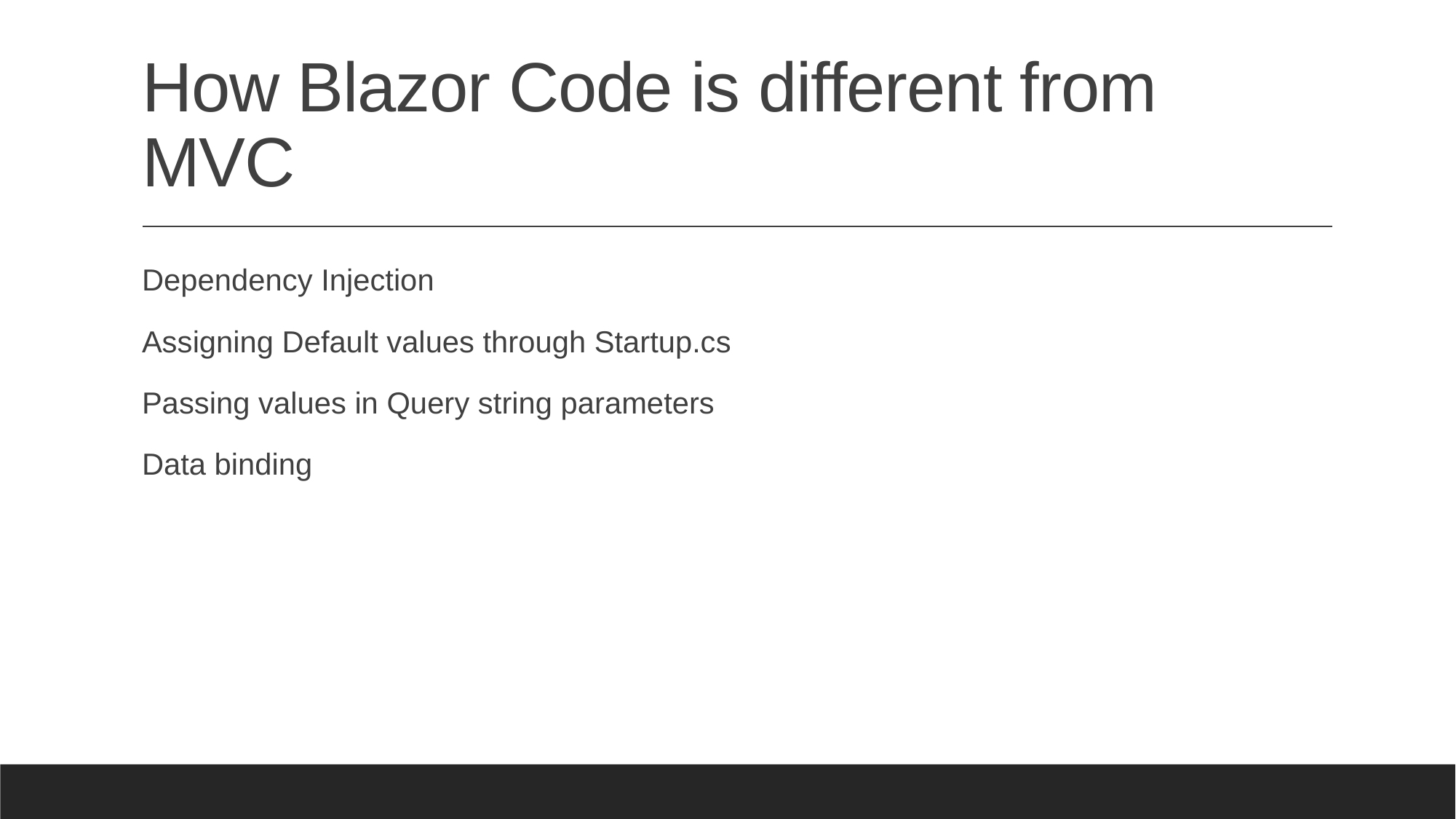

# How Blazor Code is different from MVC
Dependency Injection
Assigning Default values through Startup.cs
Passing values in Query string parameters
Data binding